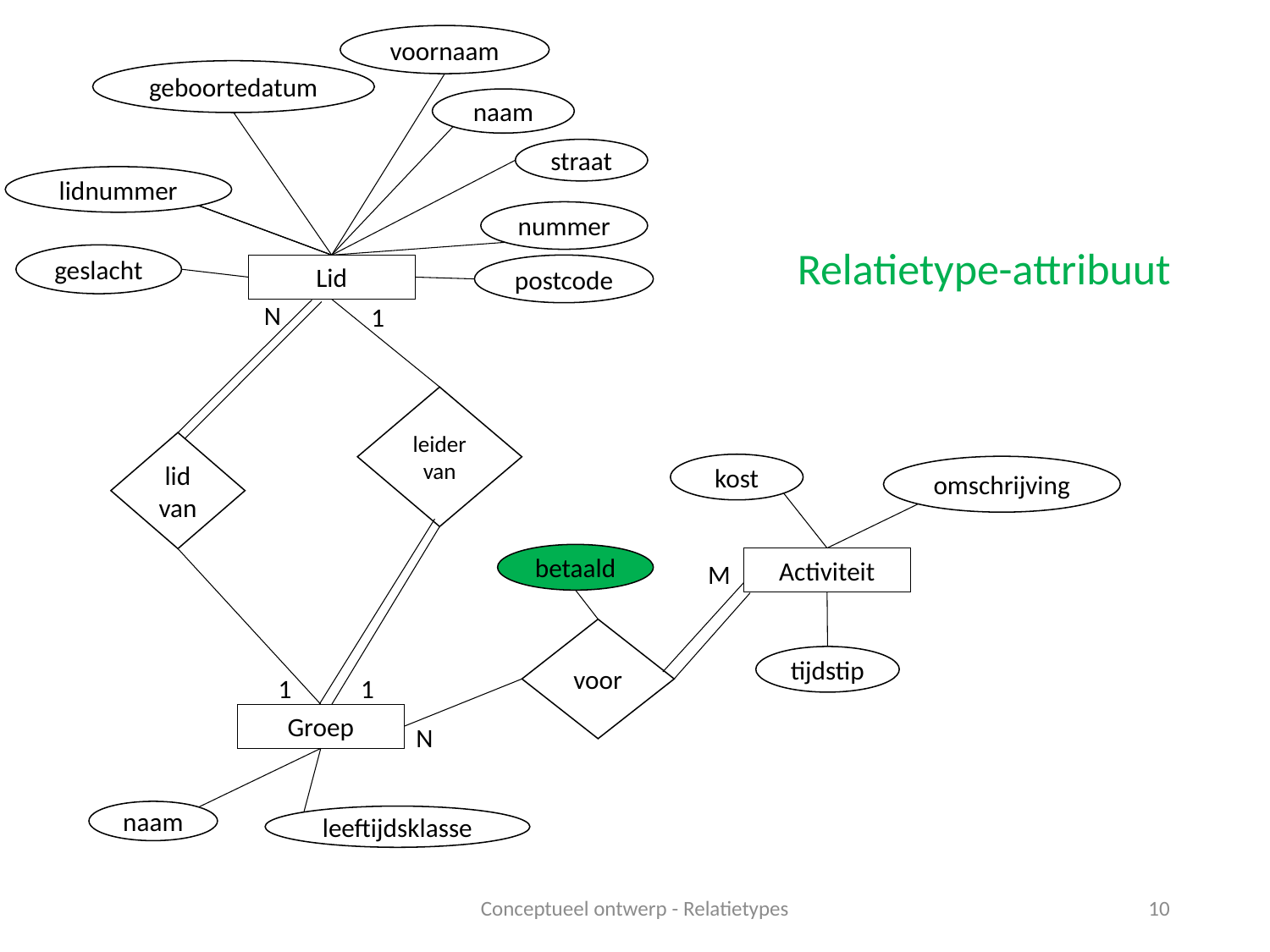

voornaam
geboortedatum
naam
straat
lidnummer
nummer
Relatietype-attribuut
geslacht
Lid
postcode
N
1
leider van
lid van
kost
omschrijving
betaald
Activiteit
M
voor
tijdstip
1
1
Groep
N
naam
leeftijdsklasse
Conceptueel ontwerp - Relatietypes
10